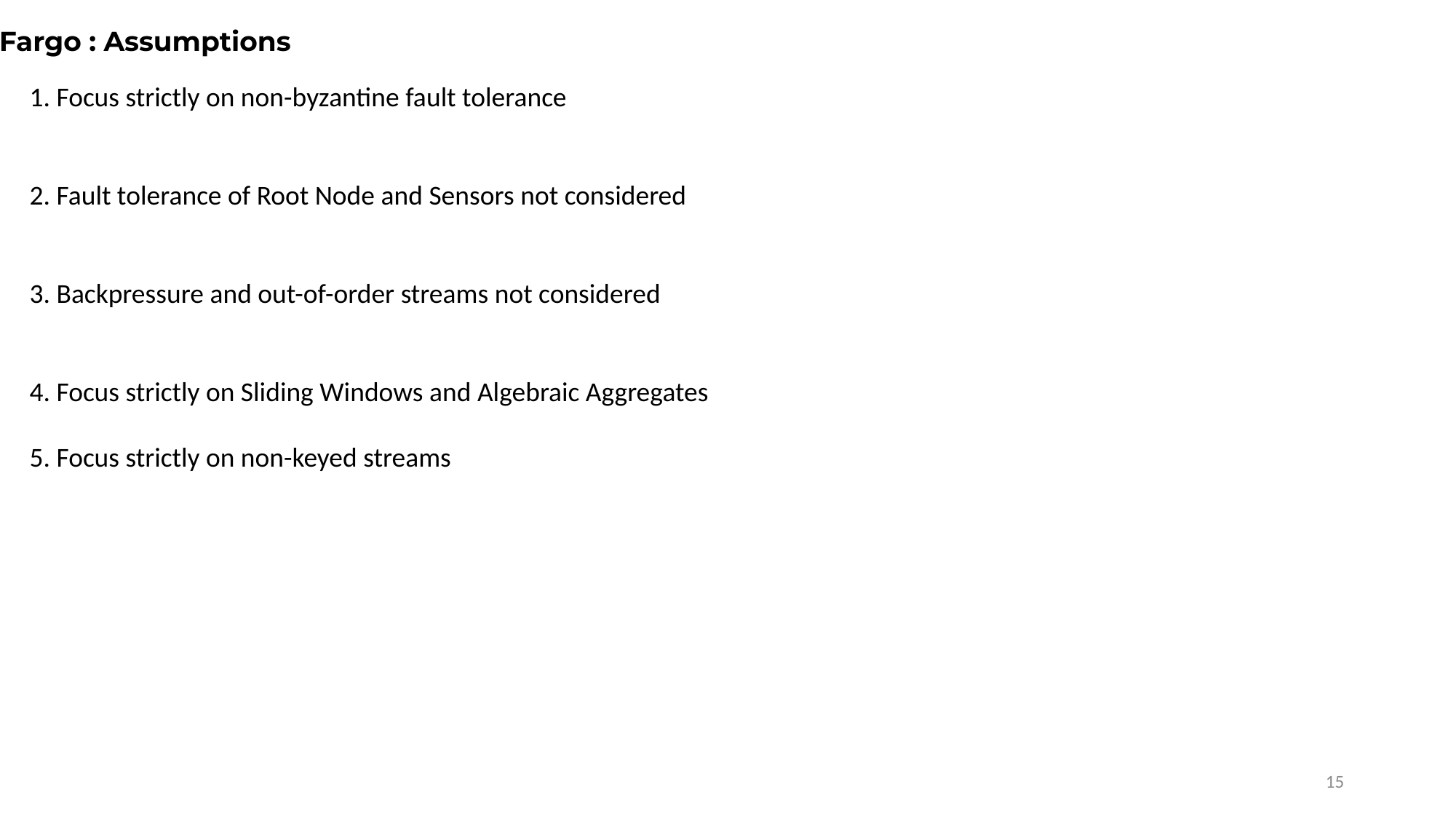

Fargo : Assumptions

1. Focus strictly on non-byzantine fault tolerance

2. Fault tolerance of Root Node and Sensors not considered

3. Backpressure and out-of-order streams not considered

4. Focus strictly on Sliding Windows and Algebraic Aggregates

5. Focus strictly on non-keyed streams
15